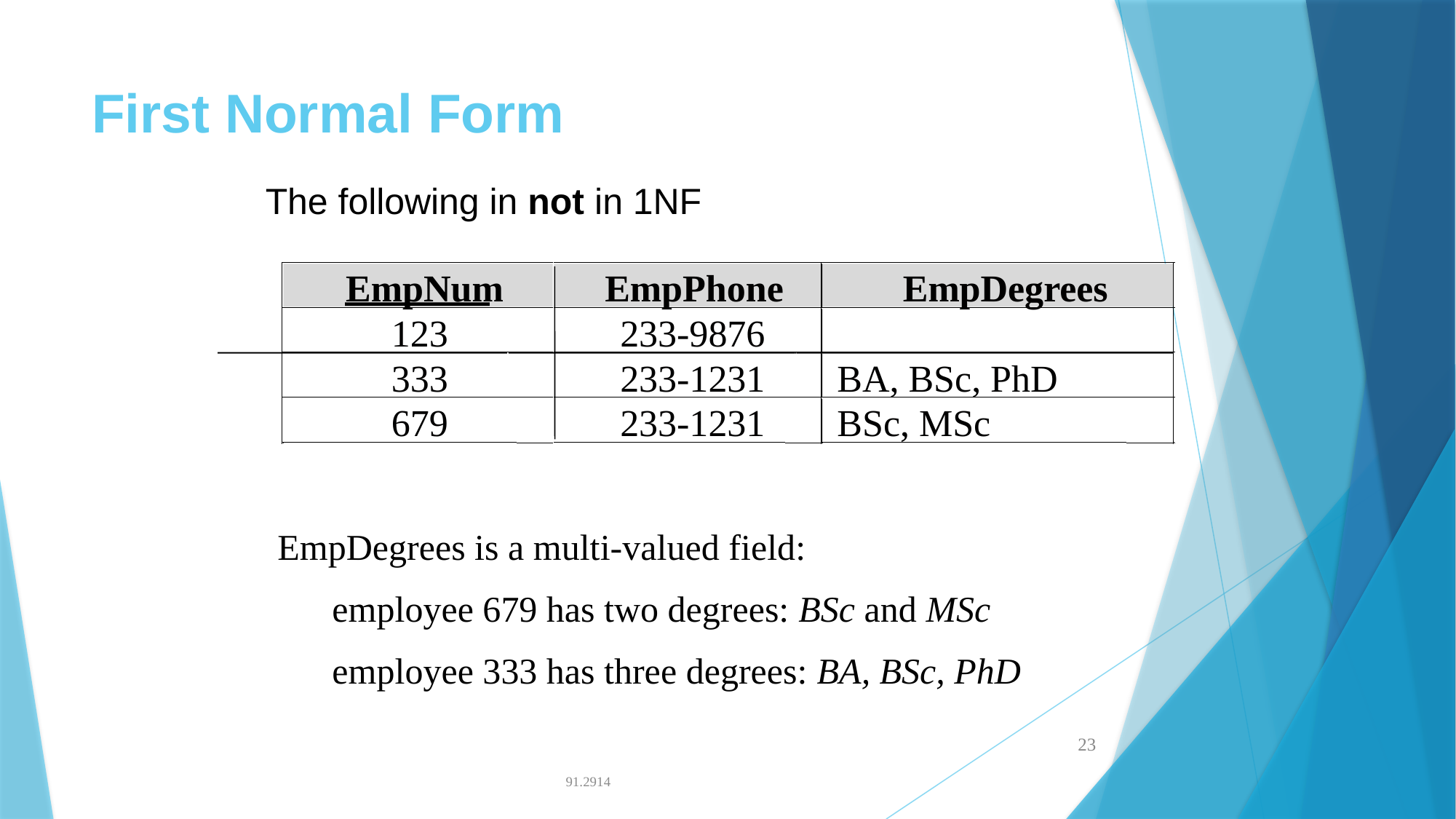

# First Normal Form
The following in not in 1NF

EmpPhone
EmpDegrees

EmpNum

123

233-9876

333
BA, BSc, PhD
233-1231

679

BSc, MSc

233-1231

EmpDegrees is a multi-valued field:
employee 679 has two degrees: BSc and MSc
employee 333 has three degrees: BA, BSc, PhD
23
91.2914